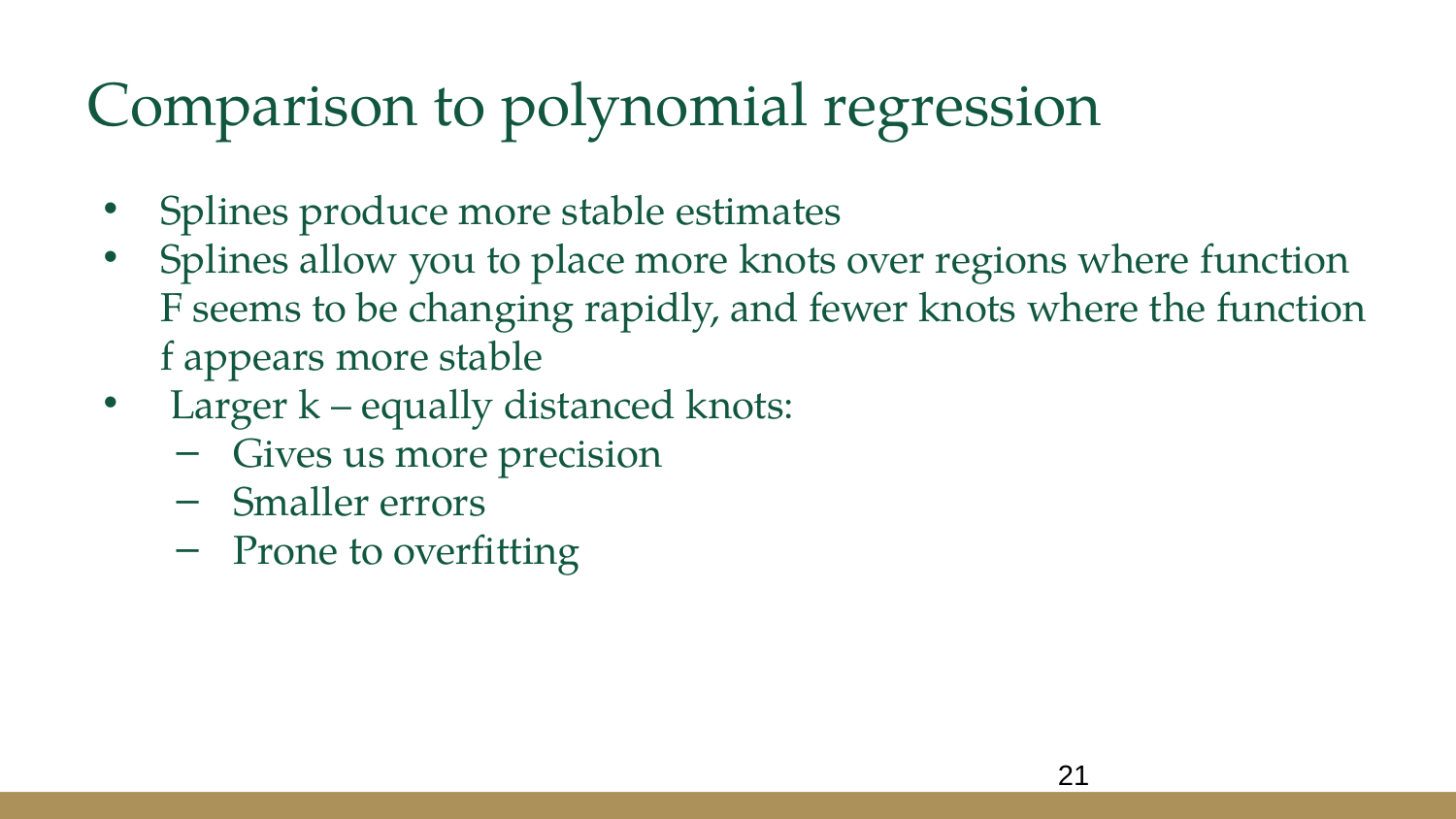

# Comparison to polynomial regression
Splines produce more stable estimates
Splines allow you to place more knots over regions where function F seems to be changing rapidly, and fewer knots where the function f appears more stable
 Larger k – equally distanced knots:
Gives us more precision
Smaller errors
Prone to overfitting
21